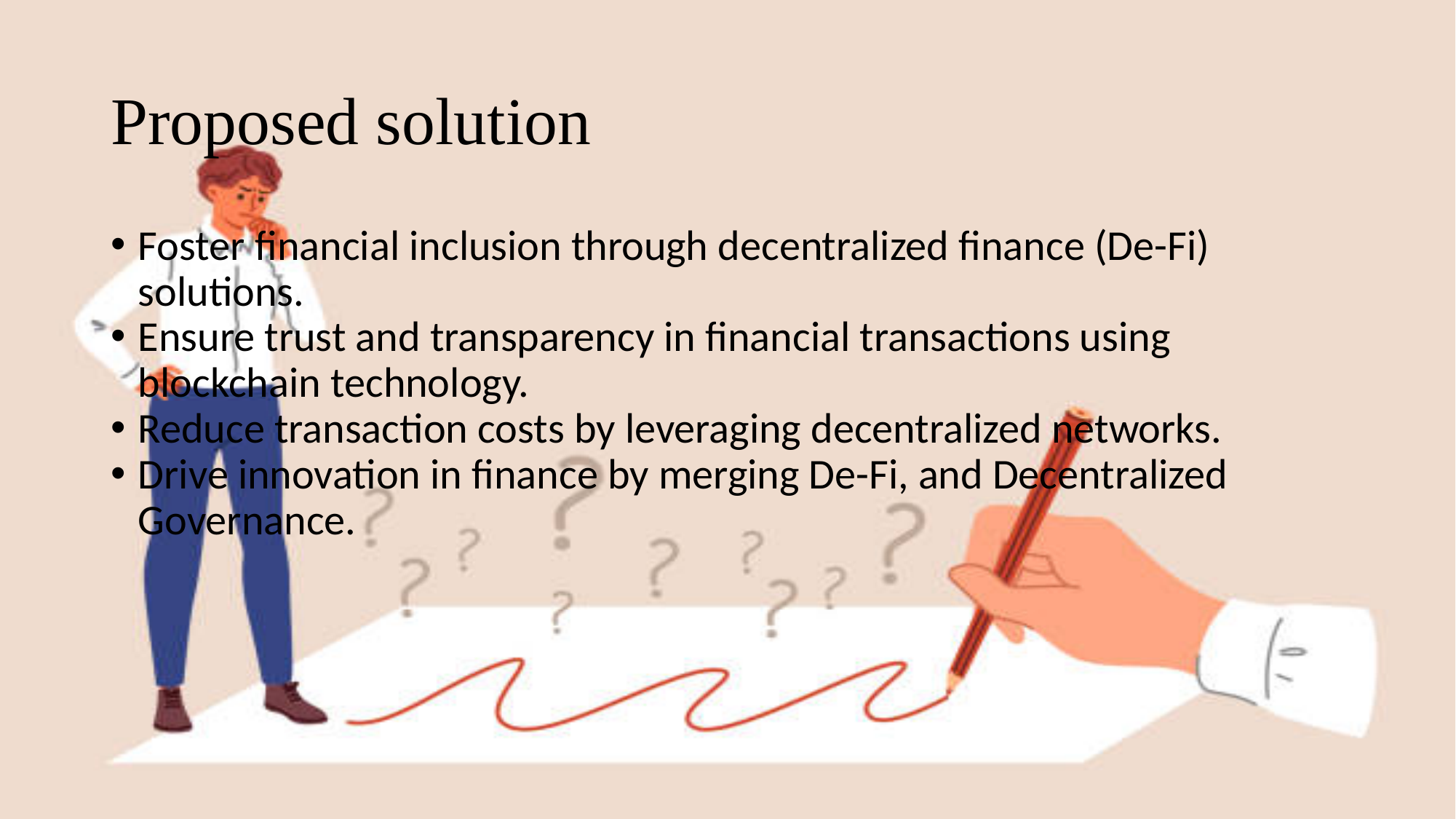

# Proposed solution
Foster financial inclusion through decentralized finance (De-Fi) solutions.
Ensure trust and transparency in financial transactions using blockchain technology.
Reduce transaction costs by leveraging decentralized networks.
Drive innovation in finance by merging De-Fi, and Decentralized Governance.